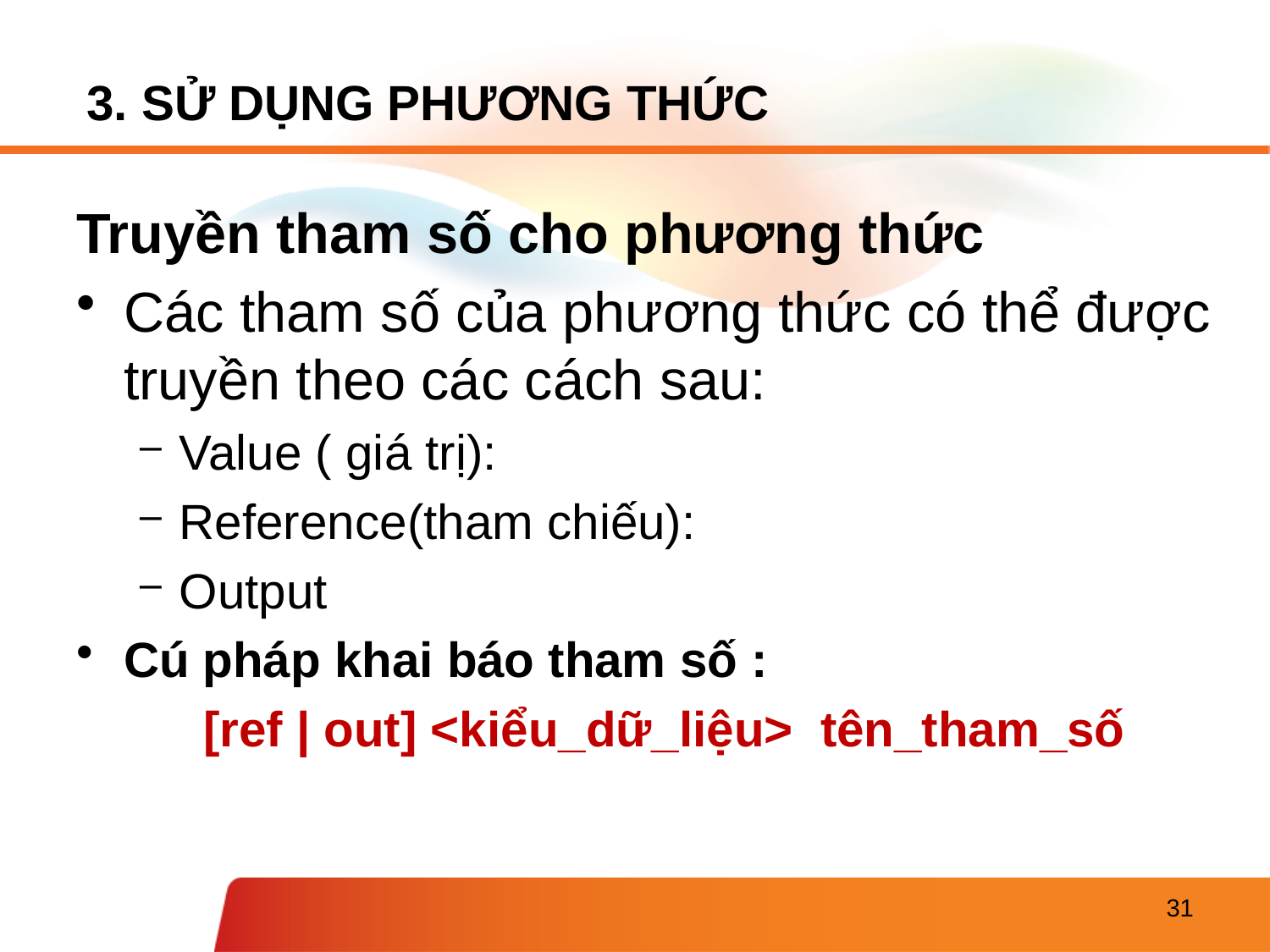

# 3. SỬ DỤNG PHƯƠNG THỨC
Truyền tham số cho phương thức
Các tham số của phương thức có thể được truyền theo các cách sau:
Value ( giá trị):
Reference(tham chiếu):
Output
Cú pháp khai báo tham số :
	[ref | out] <kiểu_dữ_liệu>  tên_tham_số

31